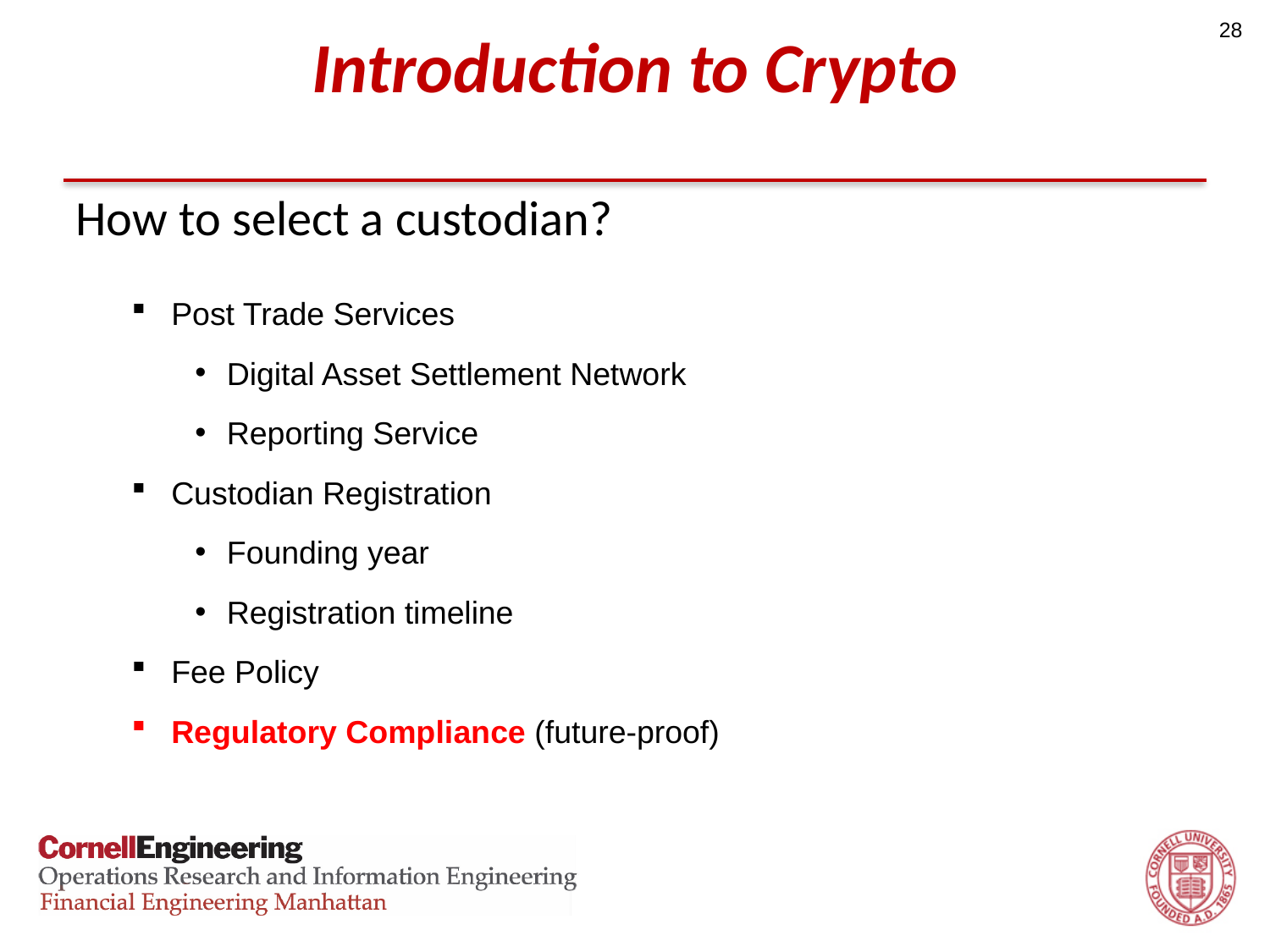

28
# Introduction to Crypto
How to select a custodian?

Post Trade Services
Digital Asset Settlement Network
Reporting Service
Custodian Registration
Founding year
Registration timeline
Fee Policy
Regulatory Compliance (future-proof)